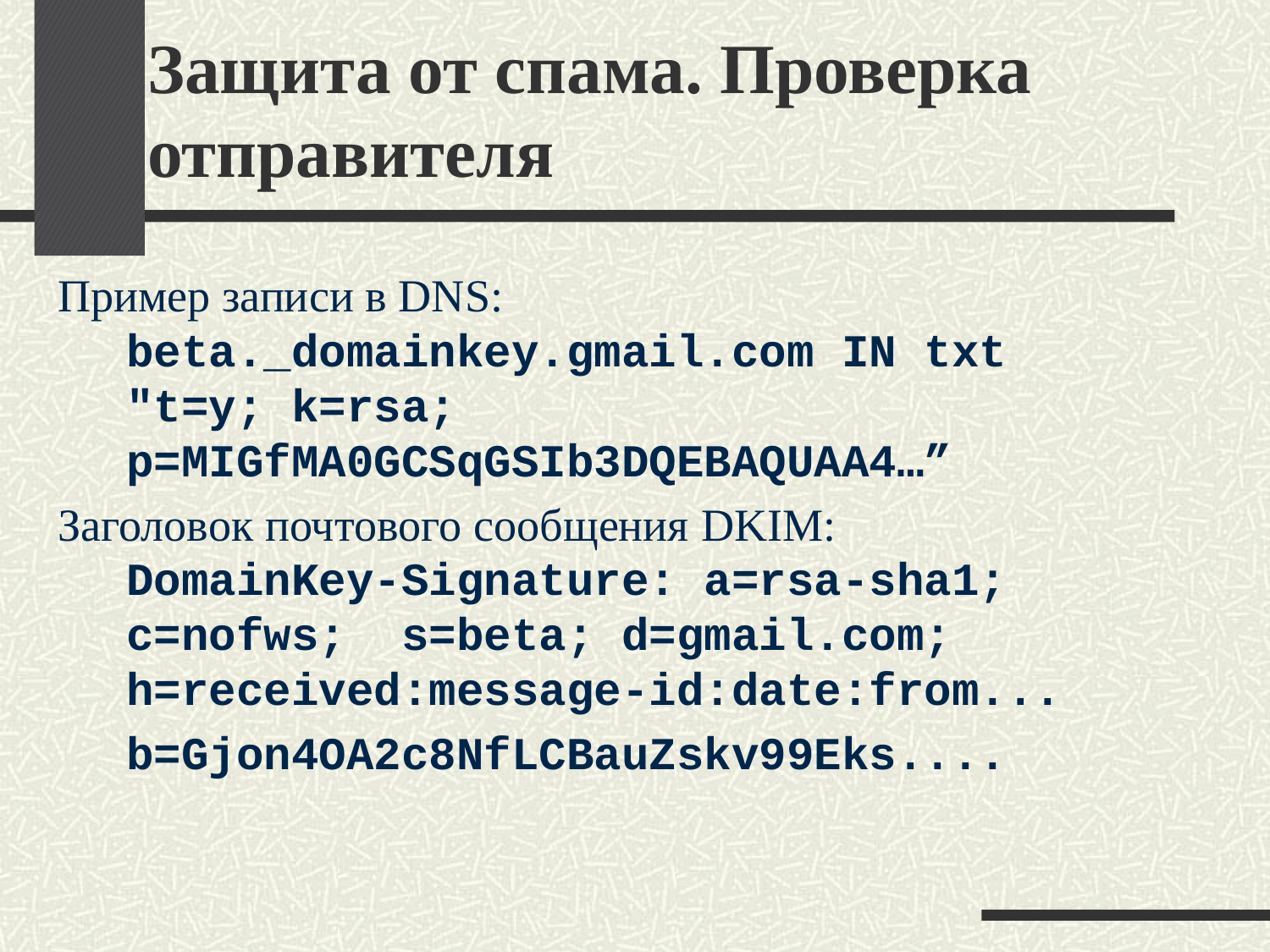

# Защита от спама. Проверка отправителя
Пример записи в DNS:
beta._domainkey.gmail.com IN txt  "t=y; k=rsa; p=MIGfMA0GCSqGSIb3DQEBAQUAA4…”
Заголовок почтового сообщения DKIM:
DomainKey-Signature: a=rsa-sha1; c=nofws;  s=beta; d=gmail.com;
h=received:message-id:date:from...
	b=Gjon4OA2c8NfLCBauZskv99Eks....